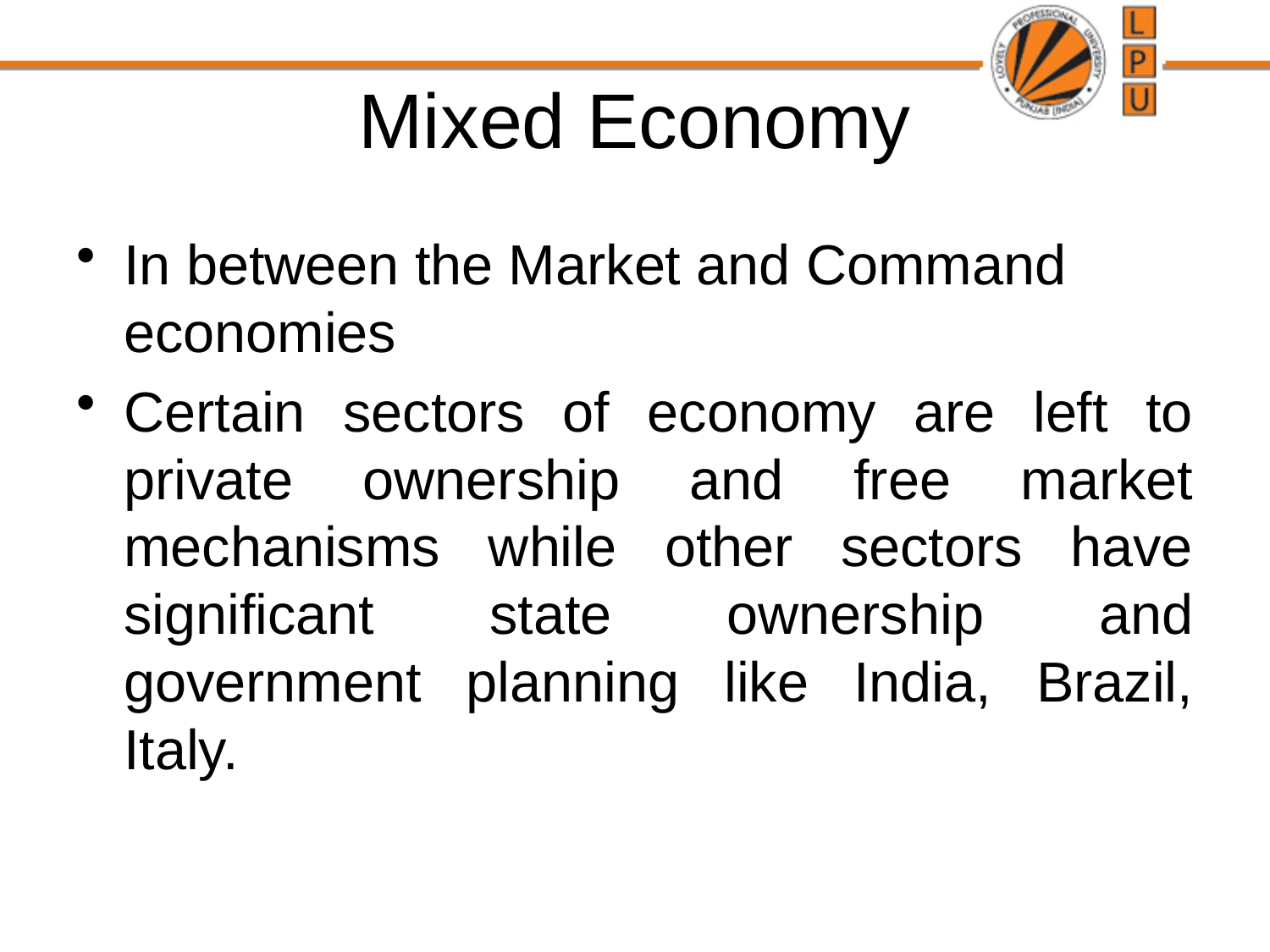

# Mixed Economy
In between the Market and Command economies
Certain sectors of economy are left to private ownership and free market mechanisms while other sectors have significant state ownership and government planning like India, Brazil, Italy.